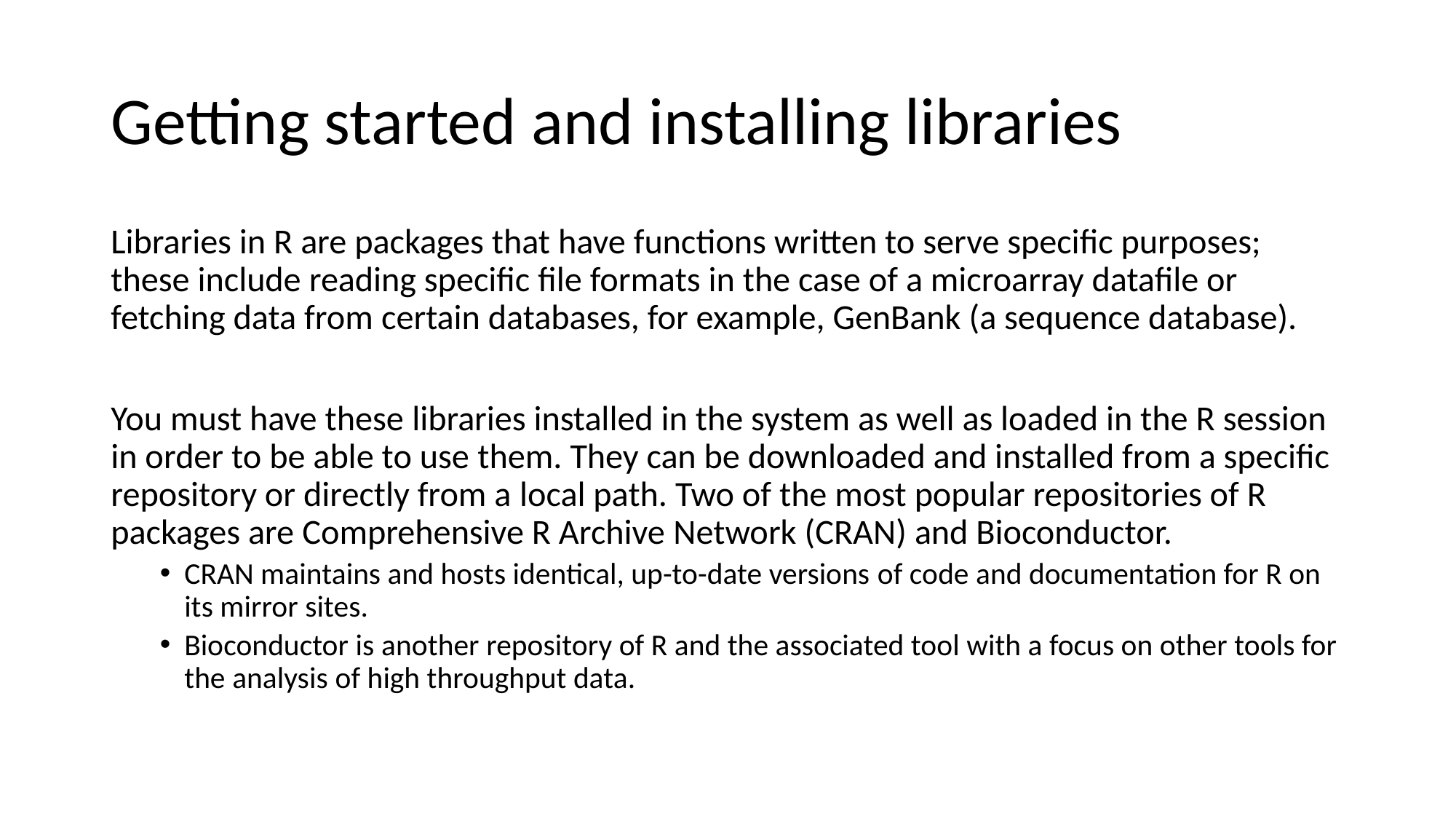

# Getting started and installing libraries
Libraries in R are packages that have functions written to serve specific purposes; these include reading specific file formats in the case of a microarray datafile or fetching data from certain databases, for example, GenBank (a sequence database).

You must have these libraries installed in the system as well as loaded in the R session in order to be able to use them. They can be downloaded and installed from a specific repository or directly from a local path. Two of the most popular repositories of R packages are Comprehensive R Archive Network (CRAN) and Bioconductor.
CRAN maintains and hosts identical, up-to-date versions of code and documentation for R on its mirror sites.
Bioconductor is another repository of R and the associated tool with a focus on other tools for the analysis of high throughput data.